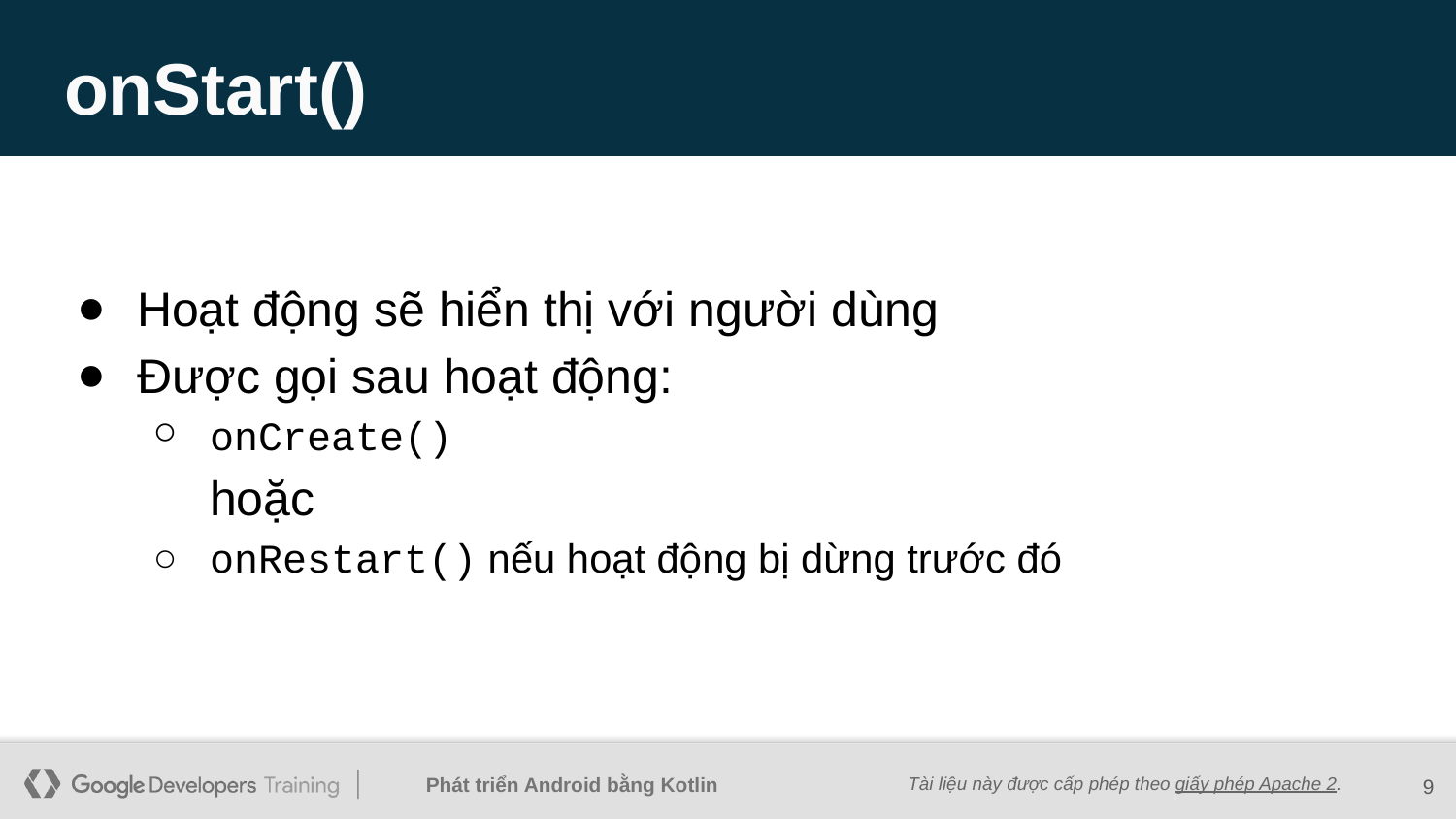

# onStart()
Hoạt động sẽ hiển thị với người dùng
Được gọi sau hoạt động:
onCreate()
hoặc
onRestart() nếu hoạt động bị dừng trước đó

9